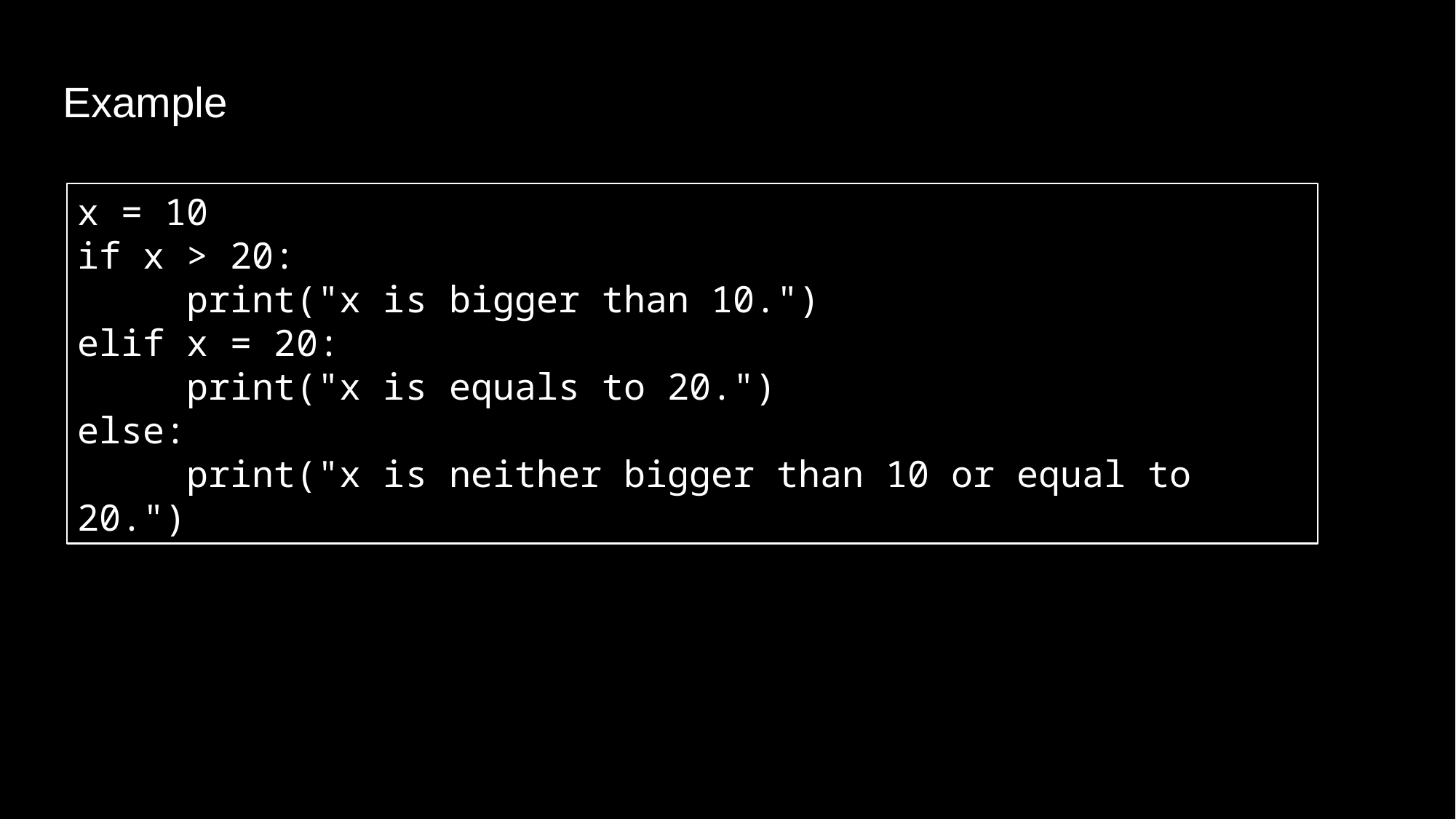

Example
x = 10
if x > 20:
	print("x is bigger than 10.")
elif x = 20:
	print("x is equals to 20.")
else:
	print("x is neither bigger than 10 or equal to 20.")